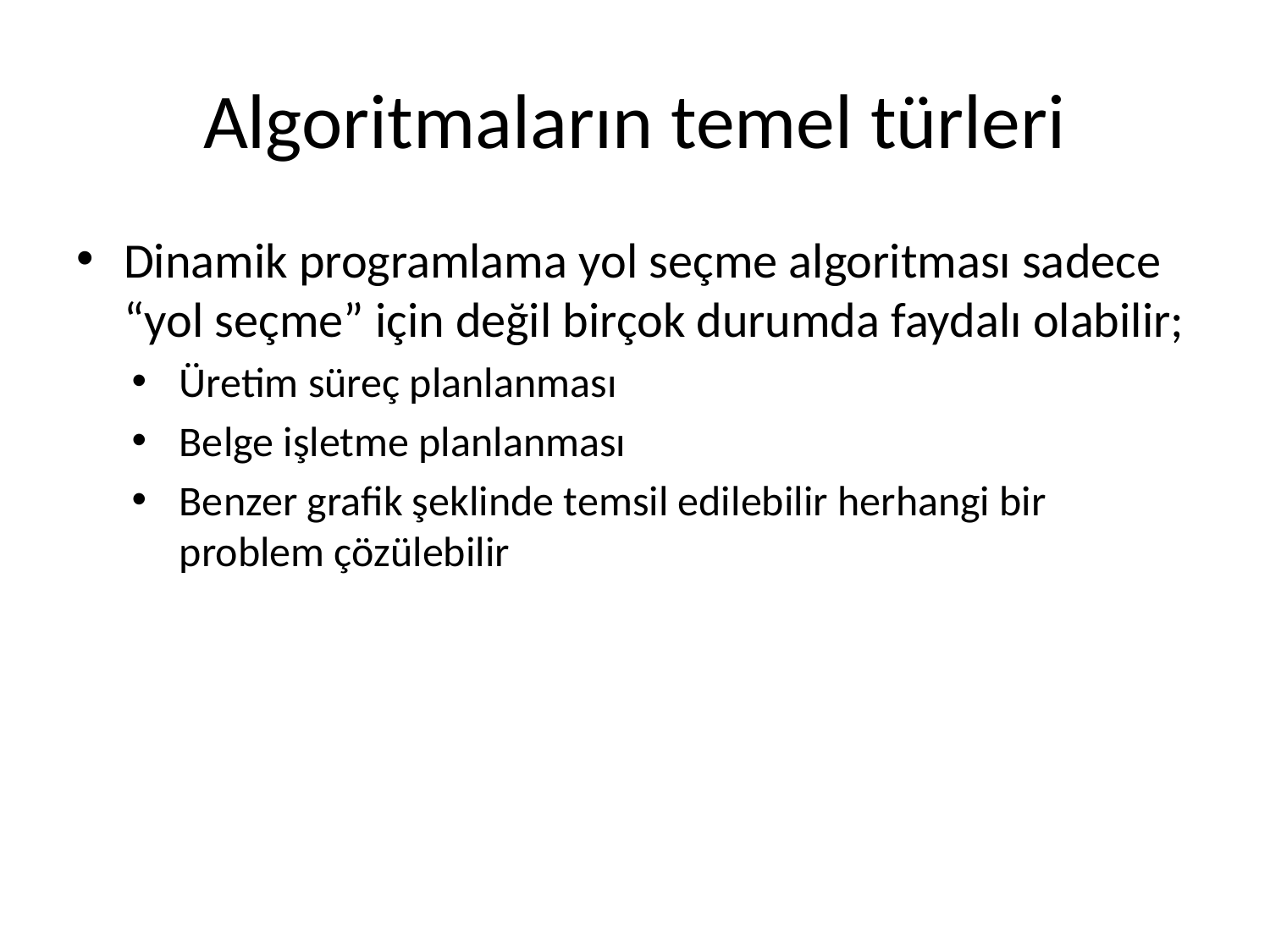

# Algoritmaların temel türleri
Dinamik programlama yol seçme algoritması sadece “yol seçme” için değil birçok durumda faydalı olabilir;
Üretim süreç planlanması
Belge işletme planlanması
Benzer grafik şeklinde temsil edilebilir herhangi bir problem çözülebilir